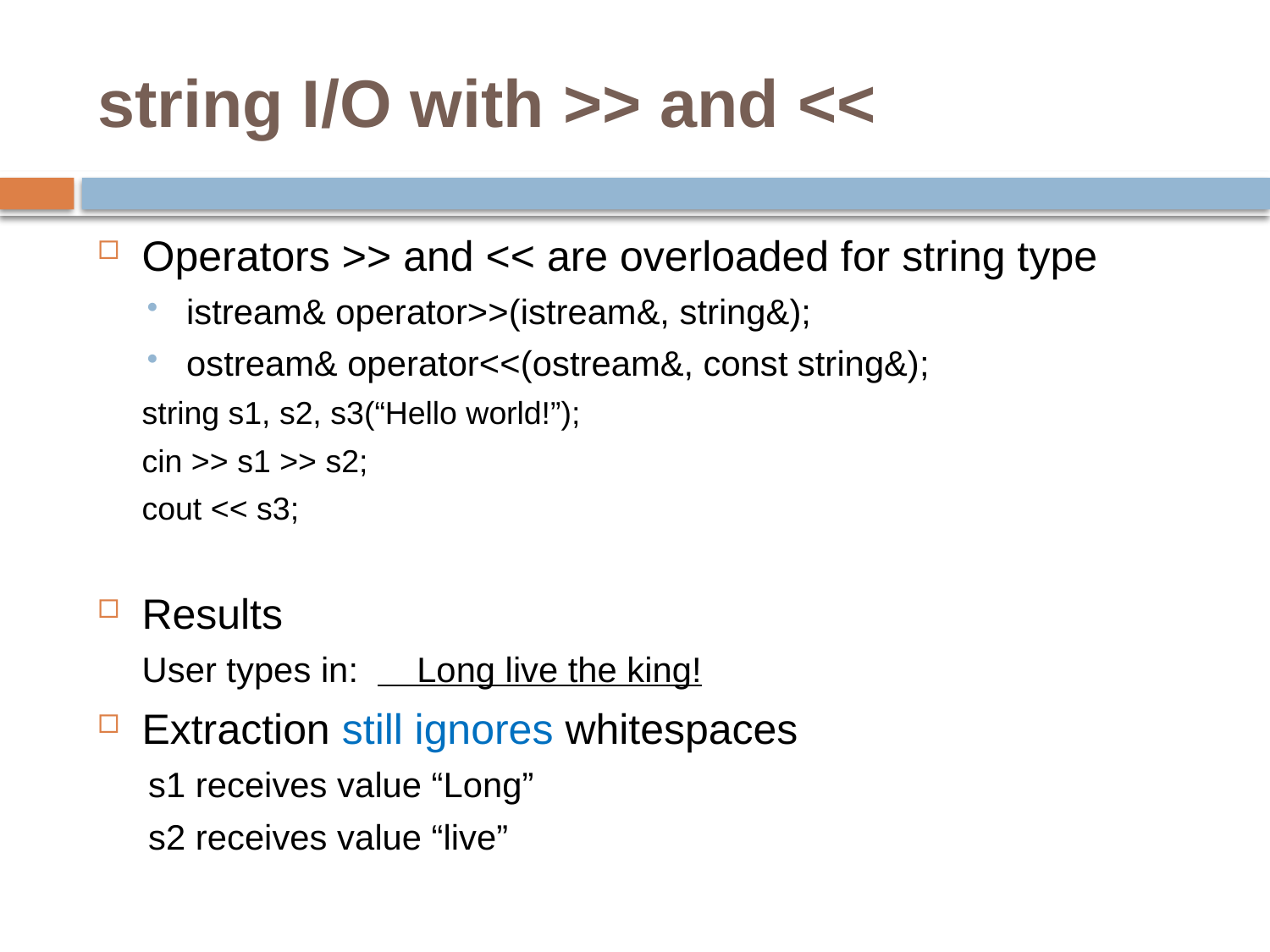

# string I/O with >> and <<
Operators >> and << are overloaded for string type
istream& operator>>(istream&, string&);
ostream& operator<<(ostream&, const string&);
string s1, s2, s3(“Hello world!”);
cin >> s1 >> s2;
cout << s3;

Results
User types in:      Long live the king!
Extraction still ignores whitespaces
s1 receives value “Long”
s2 receives value “live”